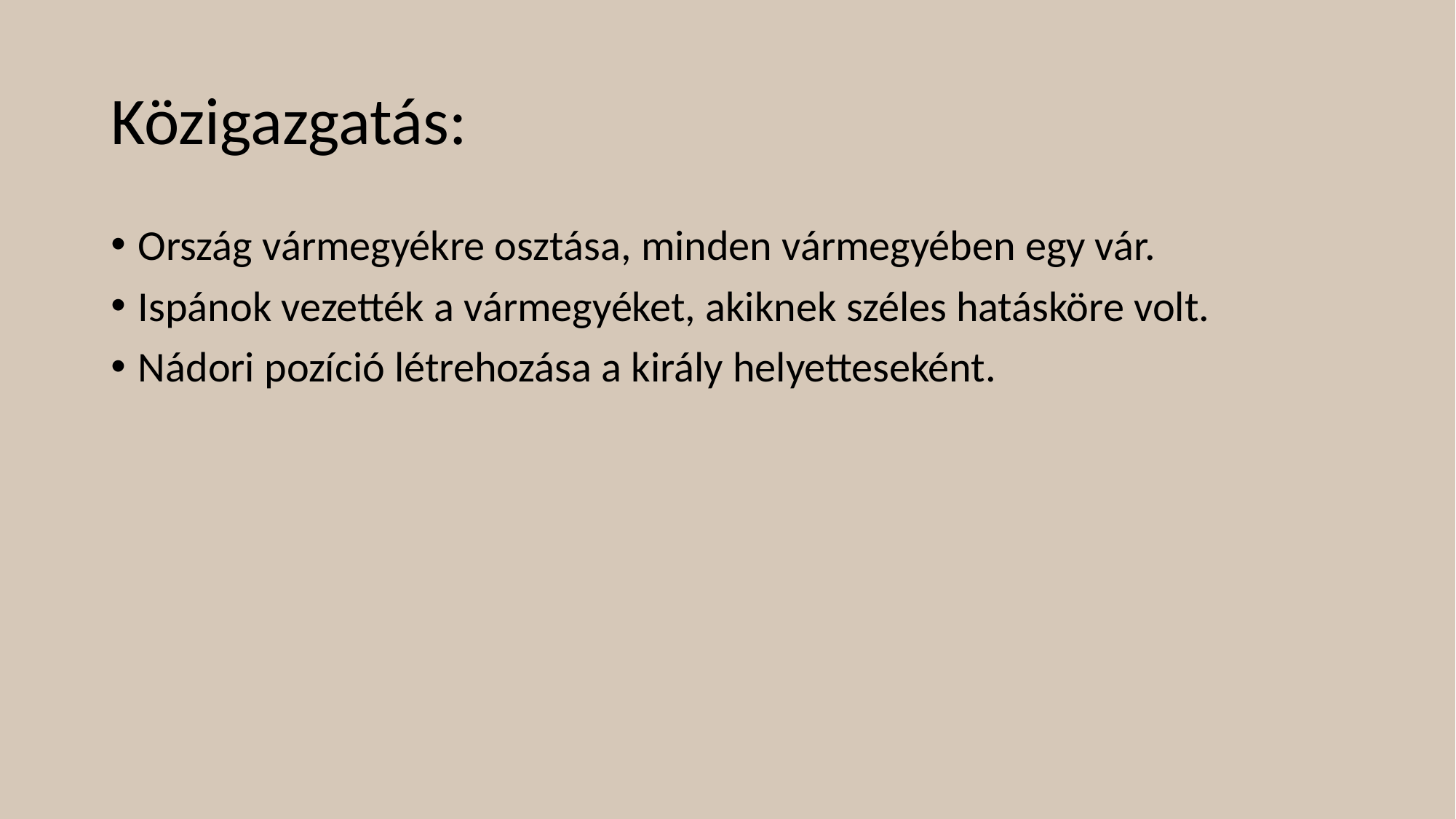

# Közigazgatás:
Ország vármegyékre osztása, minden vármegyében egy vár.
Ispánok vezették a vármegyéket, akiknek széles hatásköre volt.
Nádori pozíció létrehozása a király helyetteseként.